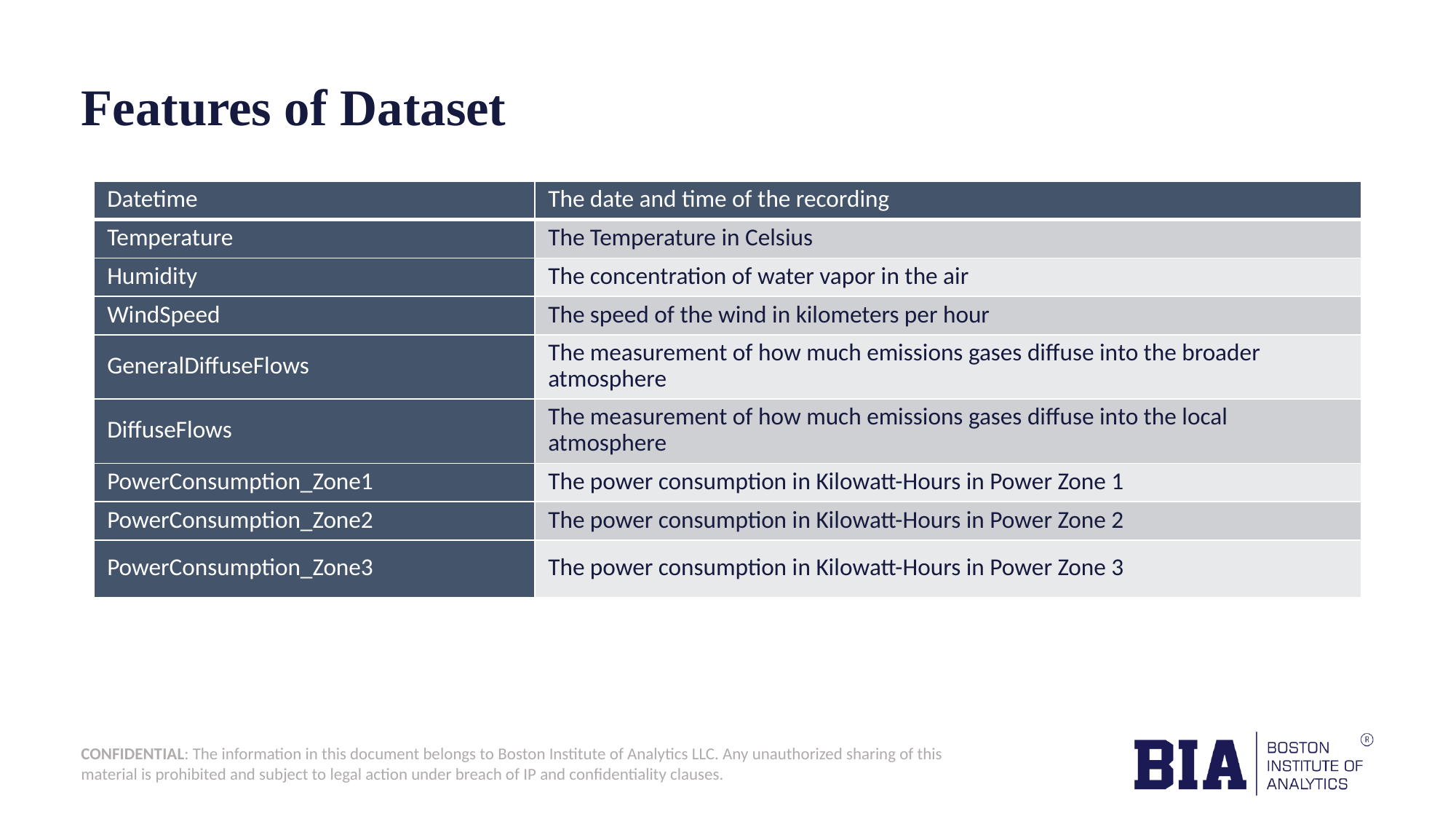

# Features of Dataset

| Datetime | The date and time of the recording |
| --- | --- |
| Temperature | The Temperature in Celsius |
| Humidity | The concentration of water vapor in the air |
| WindSpeed | The speed of the wind in kilometers per hour |
| GeneralDiffuseFlows | The measurement of how much emissions gases diffuse into the broader atmosphere |
| DiffuseFlows | The measurement of how much emissions gases diffuse into the local atmosphere |
| PowerConsumption\_Zone1 | The power consumption in Kilowatt-Hours in Power Zone 1 |
| PowerConsumption\_Zone2 | The power consumption in Kilowatt-Hours in Power Zone 2 |
| PowerConsumption\_Zone3 | The power consumption in Kilowatt-Hours in Power Zone 3 |